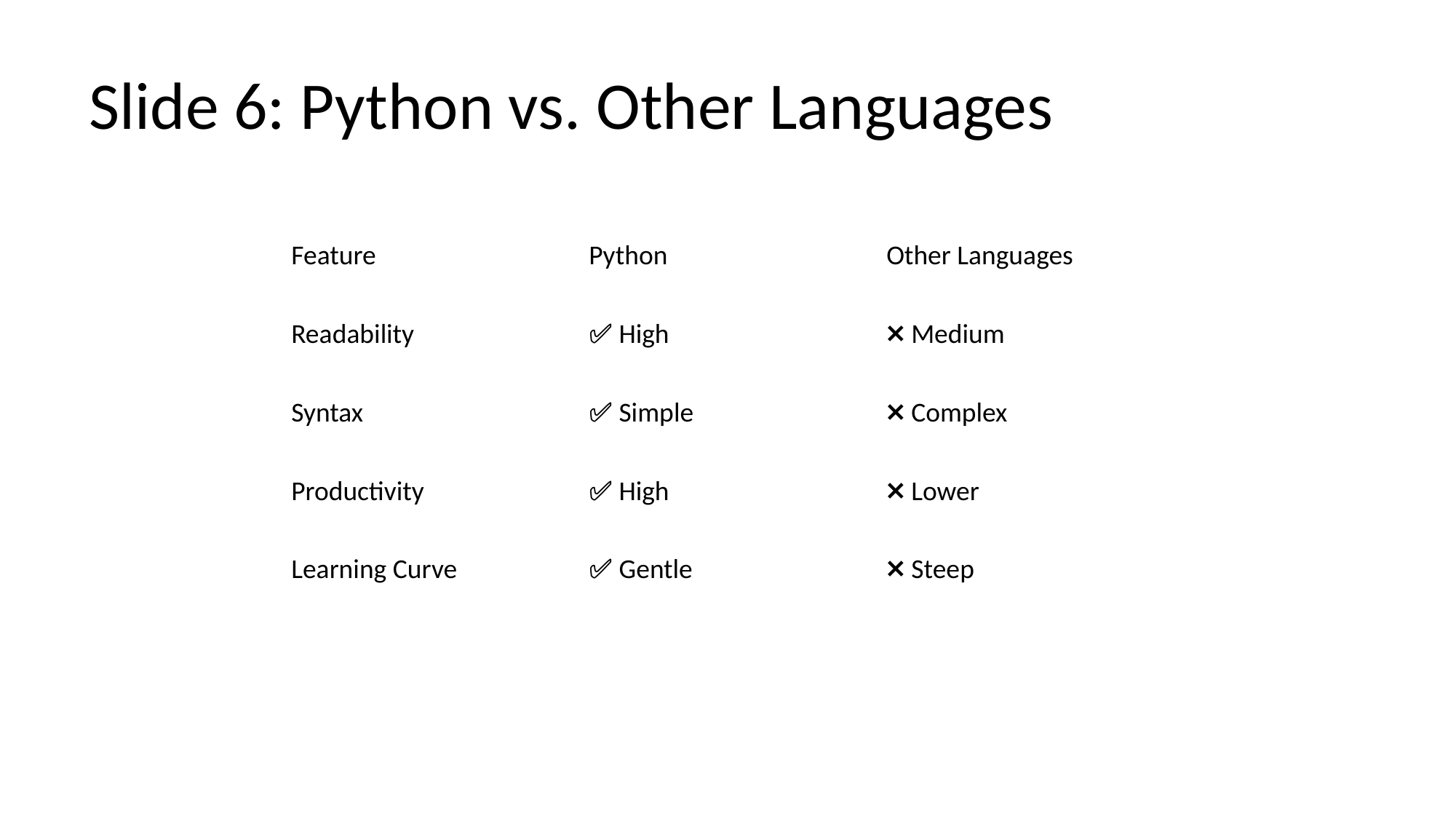

# Slide 6: Python vs. Other Languages
| Feature | Python | Other Languages |
| --- | --- | --- |
| Readability | ✅ High | ❌ Medium |
| Syntax | ✅ Simple | ❌ Complex |
| Productivity | ✅ High | ❌ Lower |
| Learning Curve | ✅ Gentle | ❌ Steep |